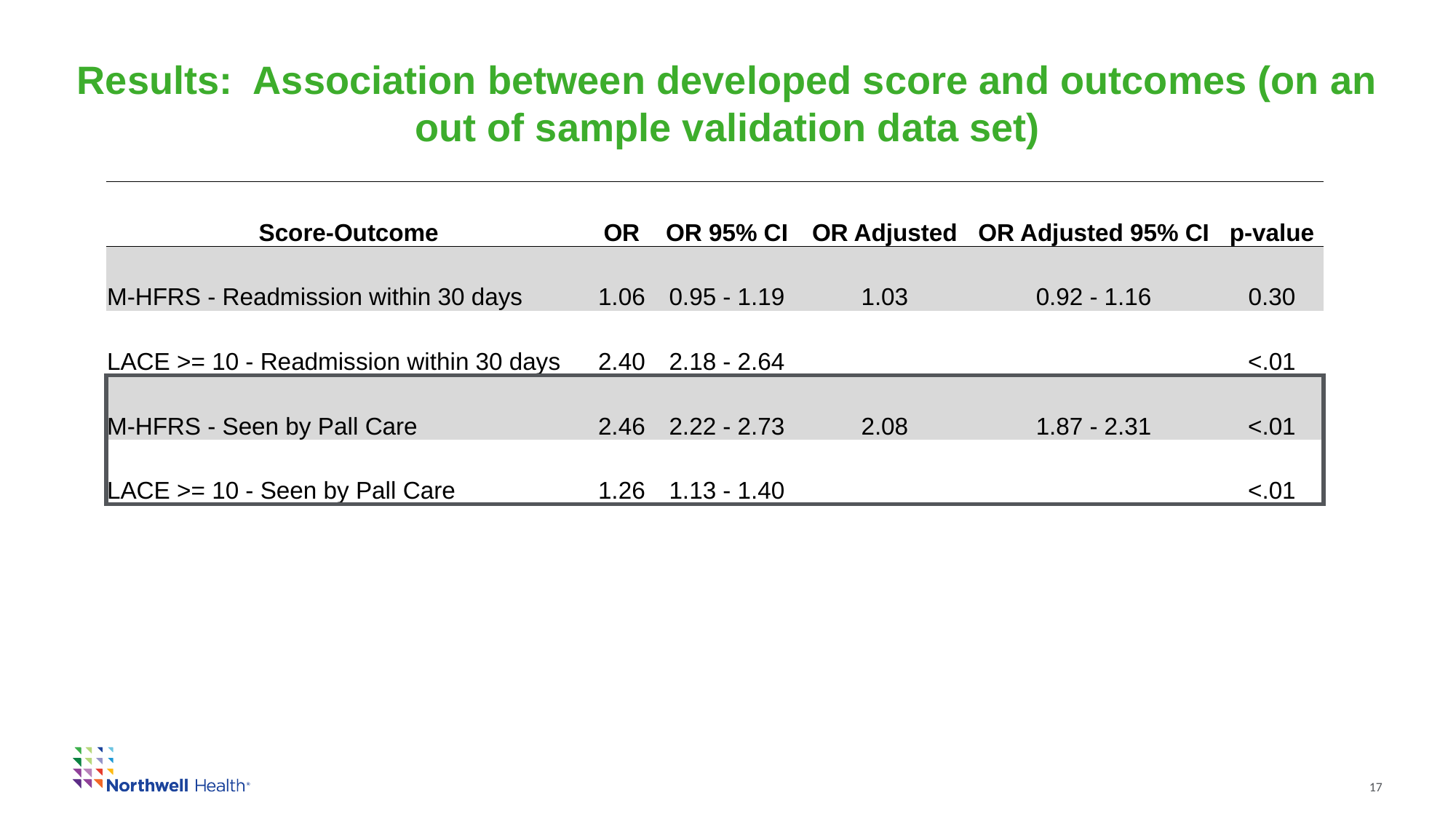

# Results:  Association between developed score and outcomes (on an out of sample validation data set)
| Score-Outcome | OR | OR 95% CI | OR Adjusted | OR Adjusted 95% CI | p-value |
| --- | --- | --- | --- | --- | --- |
| M-HFRS - Readmission within 30 days | 1.06 | 0.95 - 1.19 | 1.03 | 0.92 - 1.16 | 0.30 |
| LACE >= 10 - Readmission within 30 days | 2.40 | 2.18 - 2.64 |  |  | <.01 |
| M-HFRS - Seen by Pall Care | 2.46 | 2.22 - 2.73 | 2.08 | 1.87 - 2.31 | <.01 |
| LACE >= 10 - Seen by Pall Care | 1.26 | 1.13 - 1.40 |  |  | <.01 |
17